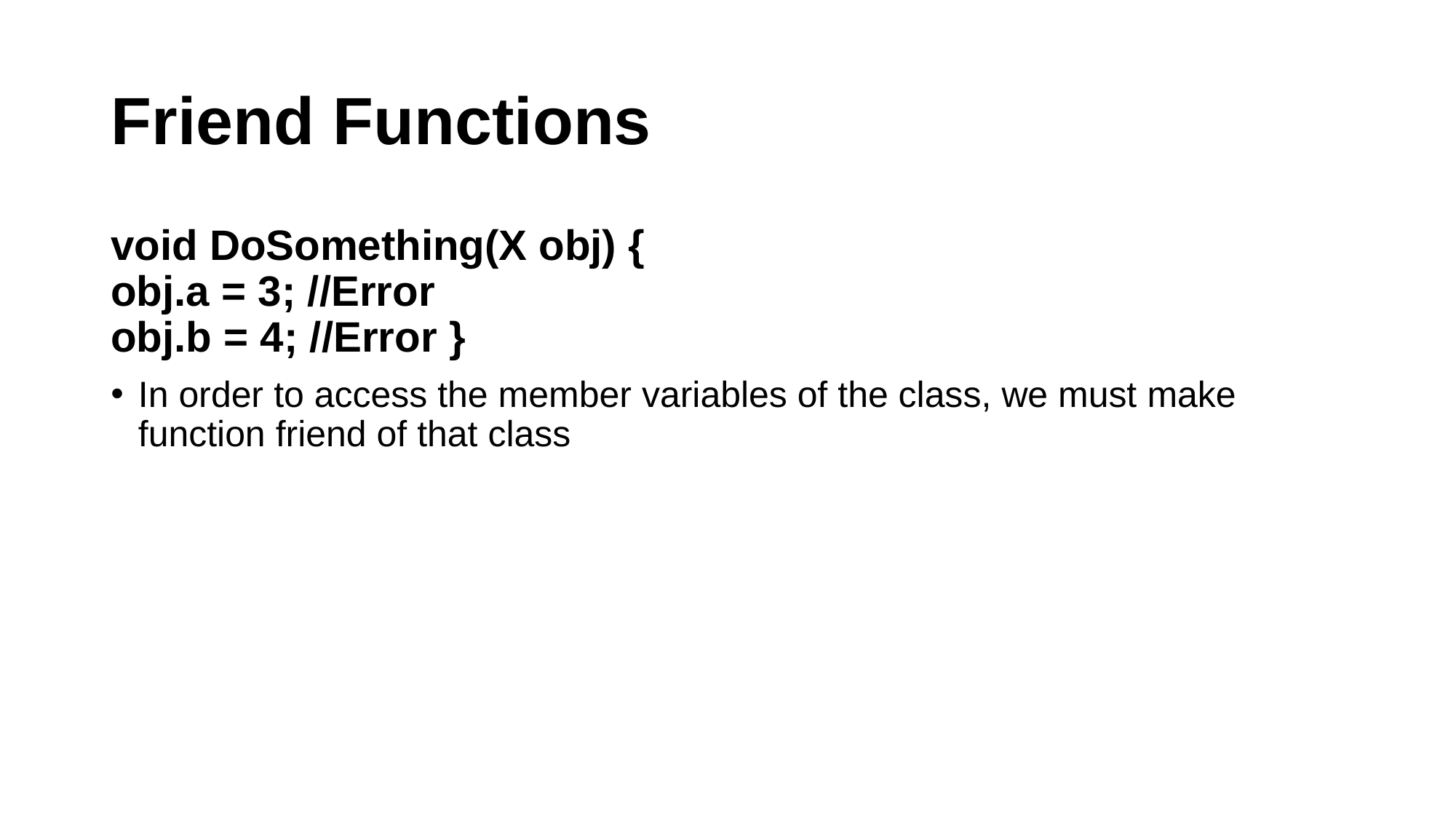

# Friend Functions
void DoSomething(X obj) {
obj.a = 3; //Error
obj.b = 4; //Error }
In order to access the member variables of the class, we must make function friend of that class